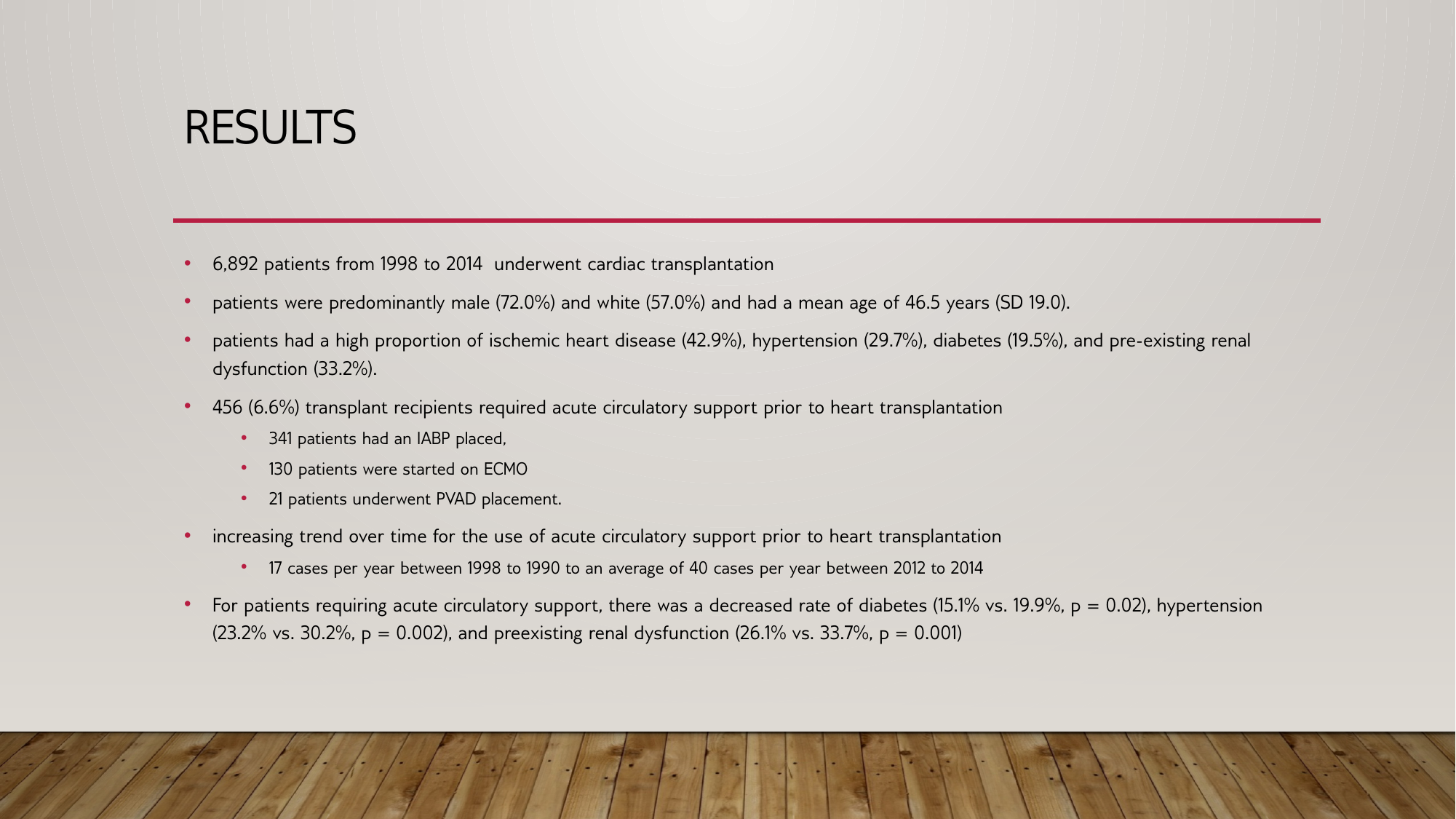

# RESULTS
6,892 patients from 1998 to 2014  underwent cardiac transplantation
patients were predominantly male (72.0%) and white (57.0%) and had a mean age of 46.5 years (SD 19.0).
patients had a high proportion of ischemic heart disease (42.9%), hypertension (29.7%), diabetes (19.5%), and pre-existing renal dysfunction (33.2%).
456 (6.6%) transplant recipients required acute circulatory support prior to heart transplantation
341 patients had an IABP placed,
130 patients were started on ECMO
21 patients underwent PVAD placement.
increasing trend over time for the use of acute circulatory support prior to heart transplantation
17 cases per year between 1998 to 1990 to an average of 40 cases per year between 2012 to 2014
For patients requiring acute circulatory support, there was a decreased rate of diabetes (15.1% vs. 19.9%, p = 0.02), hypertension (23.2% vs. 30.2%, p = 0.002), and preexisting renal dysfunction (26.1% vs. 33.7%, p = 0.001)